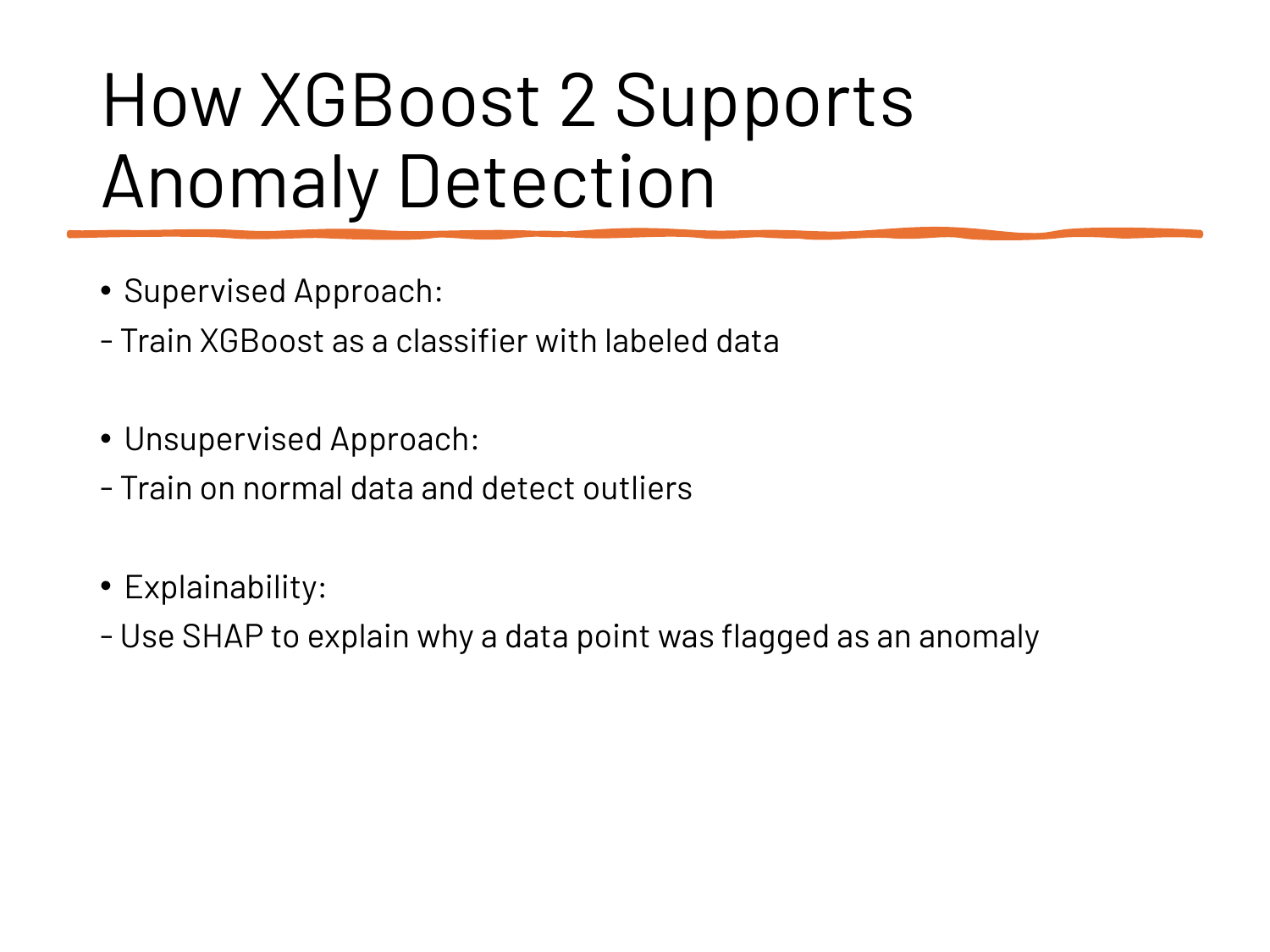

# How XGBoost 2 Supports Anomaly Detection

Supervised Approach:
- Train XGBoost as a classifier with labeled data

Unsupervised Approach:
- Train on normal data and detect outliers

Explainability:
- Use SHAP to explain why a data point was flagged as an anomaly